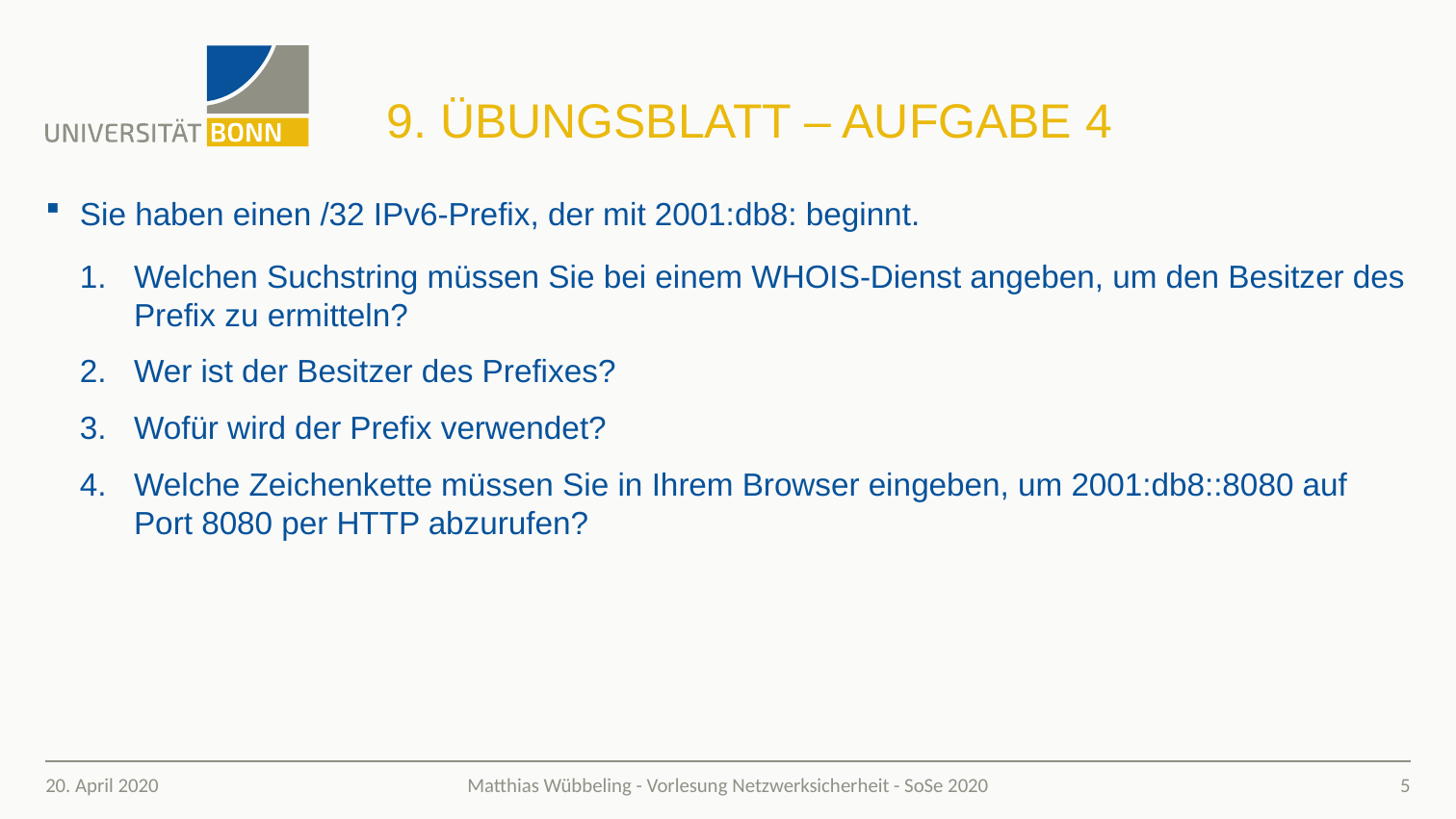

# 9. Übungsblatt – Aufgabe 4
Sie haben einen /32 IPv6-Prefix, der mit 2001:db8: beginnt.
Welchen Suchstring müssen Sie bei einem WHOIS-Dienst angeben, um den Besitzer des Prefix zu ermitteln?
Wer ist der Besitzer des Prefixes?
Wofür wird der Prefix verwendet?
Welche Zeichenkette müssen Sie in Ihrem Browser eingeben, um 2001:db8::8080 auf Port 8080 per HTTP abzurufen?
20. April 2020
5
Matthias Wübbeling - Vorlesung Netzwerksicherheit - SoSe 2020